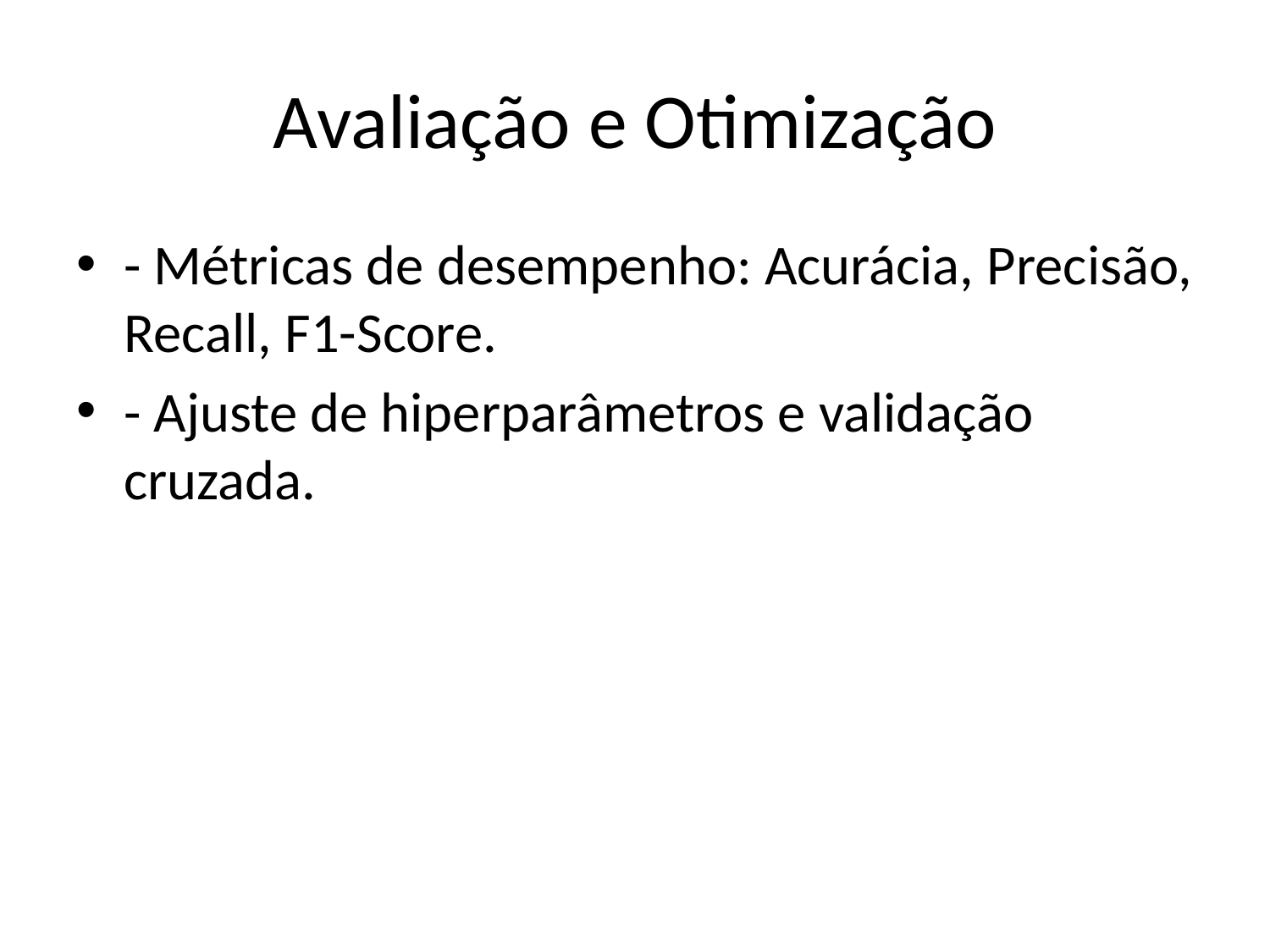

# Avaliação e Otimização
- Métricas de desempenho: Acurácia, Precisão, Recall, F1-Score.
- Ajuste de hiperparâmetros e validação cruzada.